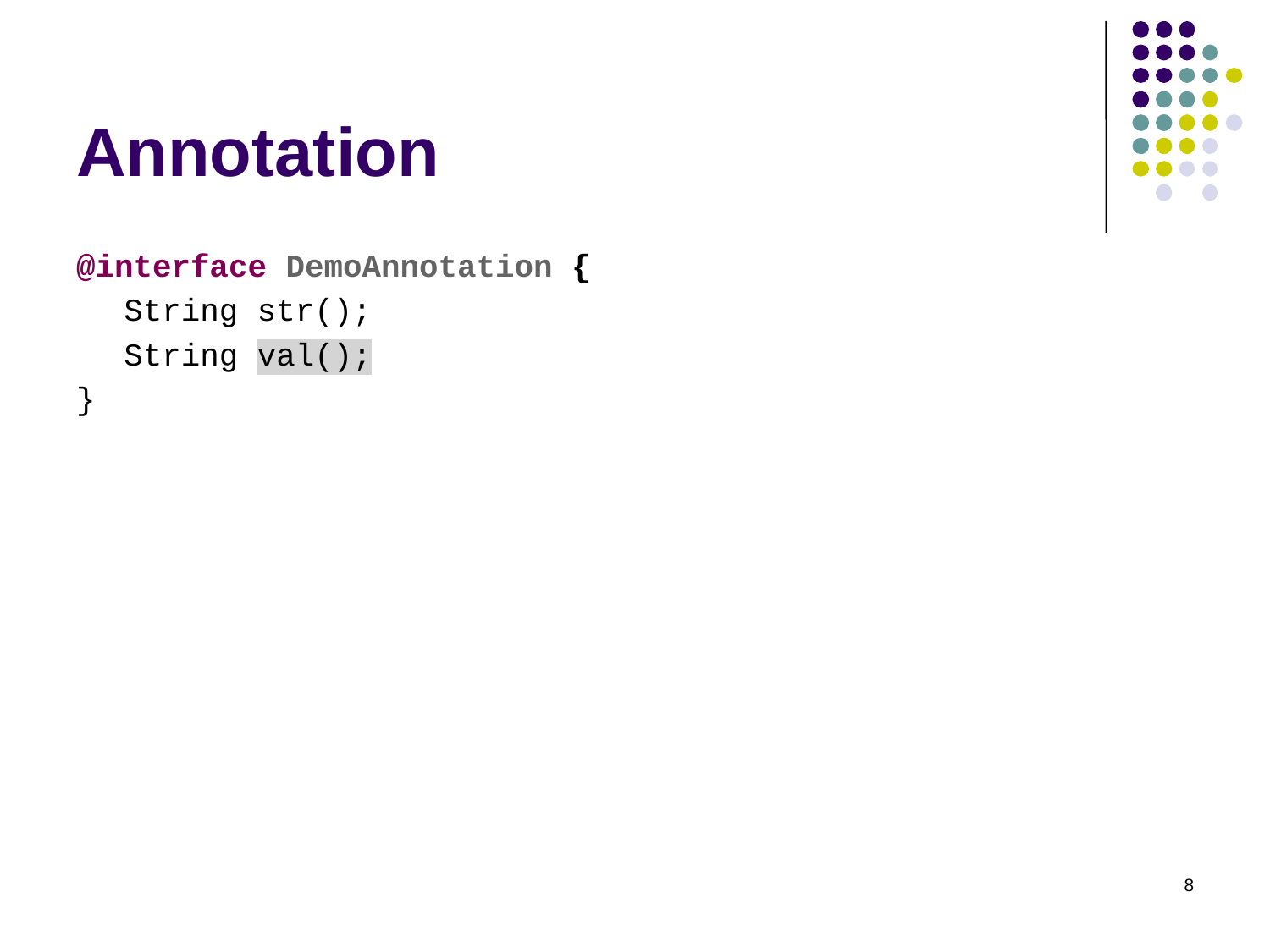

# Annotation
@interface DemoAnnotation {
	String str();
	String val();
}

8